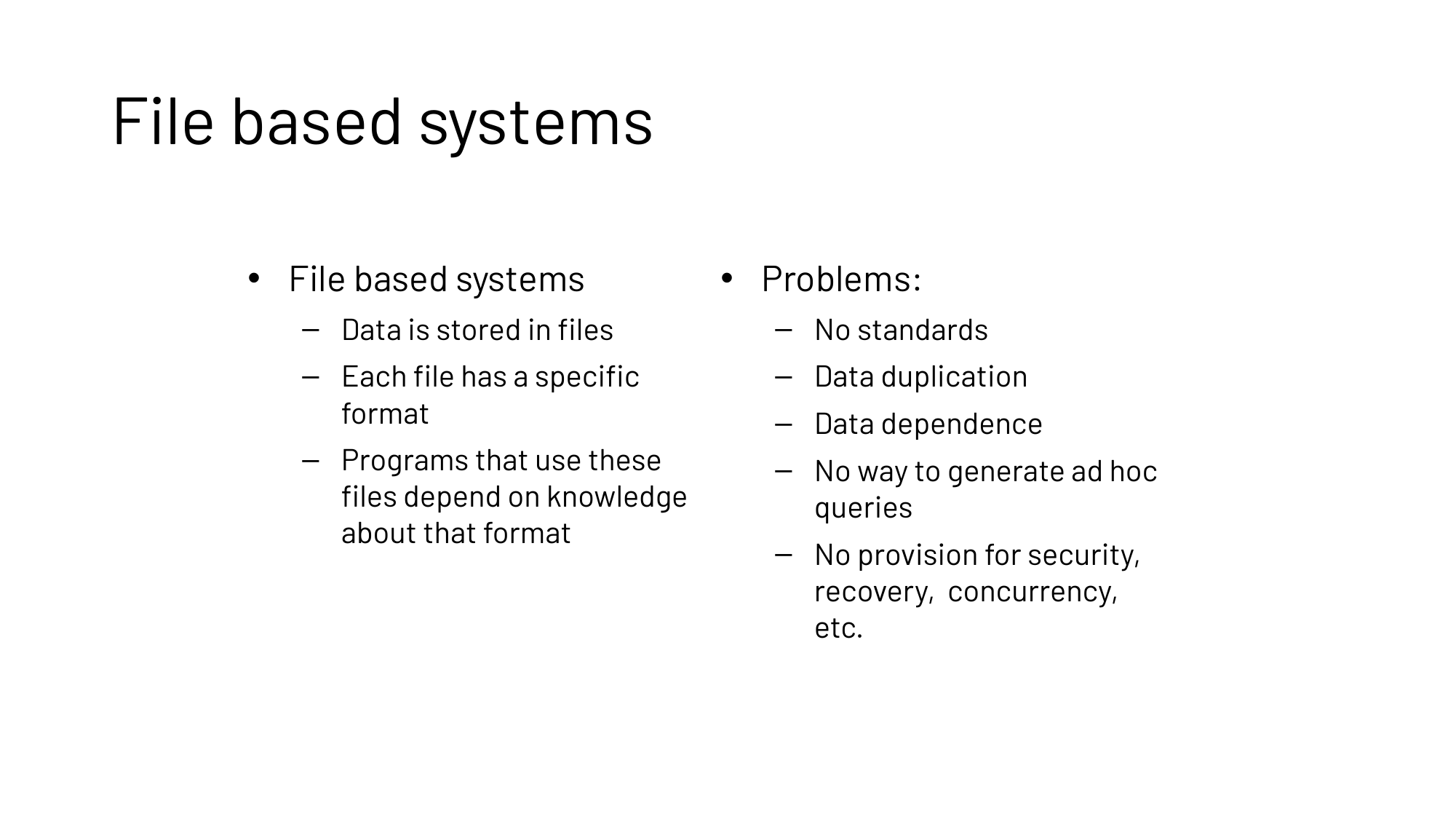

# File based systems
File based systems
Data is stored in files
Each file has a specific format
Programs that use these files depend on knowledge about that format
Problems:
No standards
Data duplication
Data dependence
No way to generate ad hoc queries
No provision for security, recovery,  concurrency, etc.